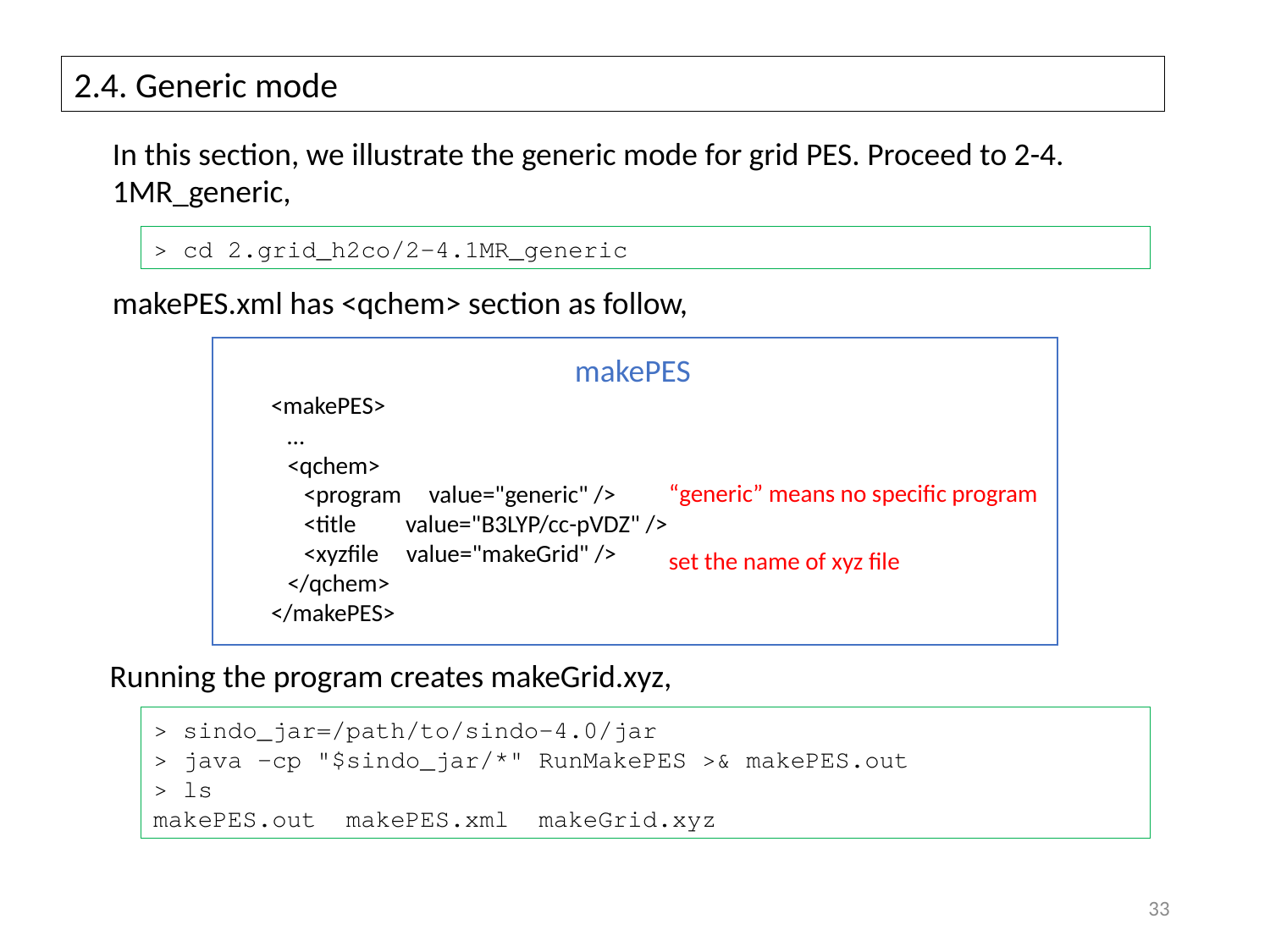

2.4. Generic mode
In this section, we illustrate the generic mode for grid PES. Proceed to 2-4. 1MR_generic,
> cd 2.grid_h2co/2-4.1MR_generic
makePES.xml has <qchem> section as follow,

makePES
<makePES>
   …
   <qchem>
      <program     value="generic" />
      <title         value="B3LYP/cc-pVDZ" />
      <xyzfile     value="makeGrid" />
   </qchem>
</makePES>
“generic” means no specific program
set the name of xyz file
Running the program creates makeGrid.xyz,
> sindo_jar=/path/to/sindo-4.0/jar
> java -cp "$sindo_jar/*" RunMakePES >& makePES.out
> ls
makePES.out  makePES.xml  makeGrid.xyz
33